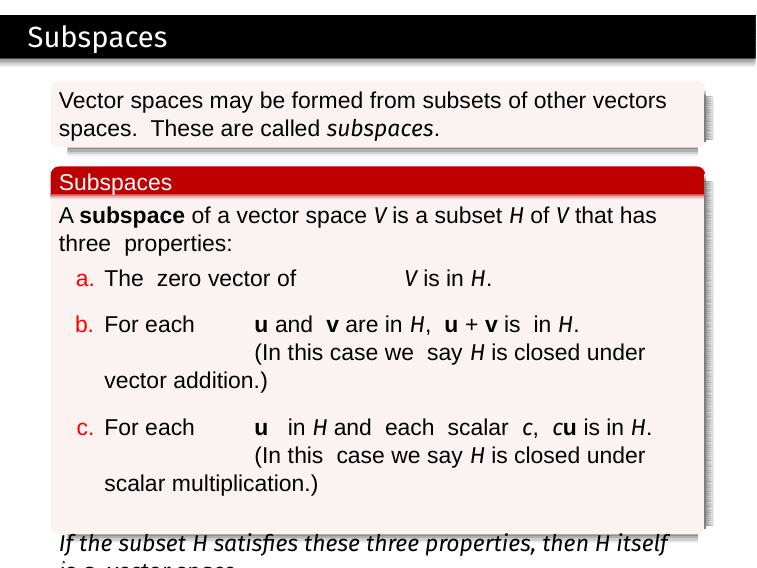

4.1 Vector Spaces & Subspaces
Subspaces

Vector spaces may be formed from subsets of other vectors spaces.  These are called subspaces.

Subspaces
A subspace of a vector space V is a subset H of V that has three  properties:
The  zero vector of	V is in H.
For each	u and  v are in H,  u + v is  in H.	(In this case we  say H is closed under vector addition.)
For each	u   in H and  each  scalar  c,  cu is in H.	(In this  case we say H is closed under scalar multiplication.)

If the subset H satisfies these three properties, then H itself is a  vector space.

Jiwen He, University of Houston
Math 2331, Linear Algebra
10 / 21